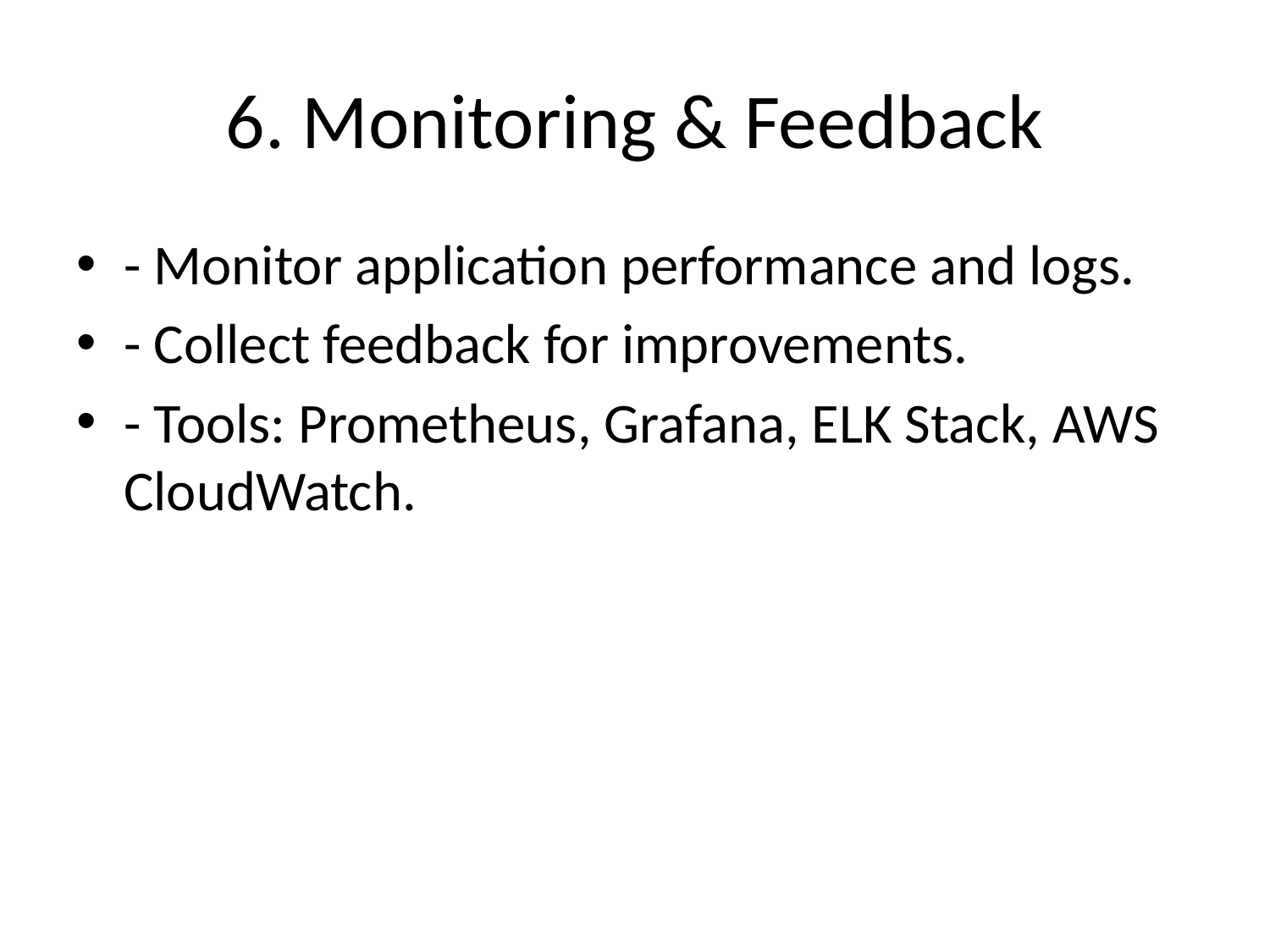

# 6. Monitoring & Feedback
- Monitor application performance and logs.
- Collect feedback for improvements.
- Tools: Prometheus, Grafana, ELK Stack, AWS CloudWatch.